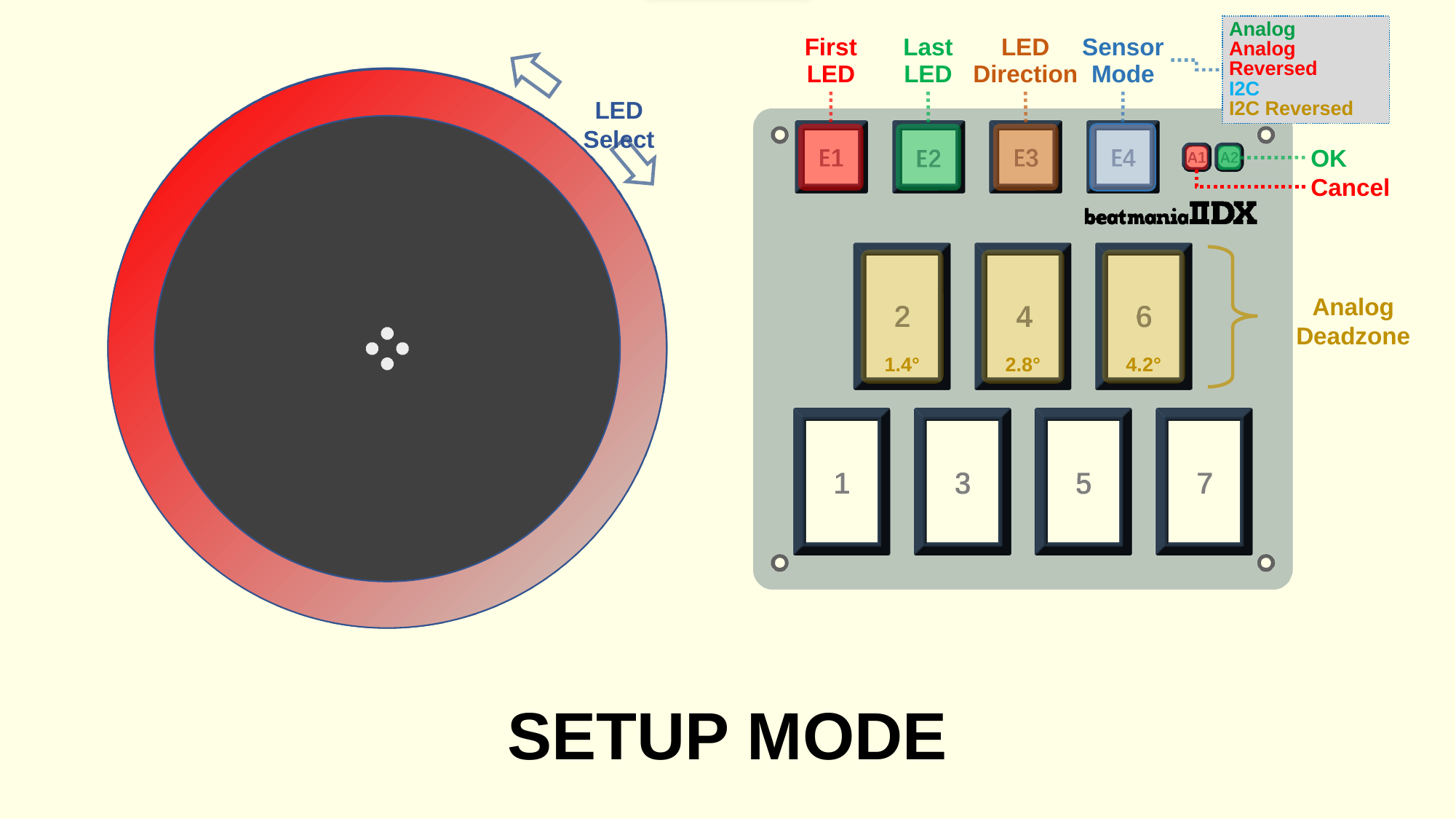

Analog
Analog Reversed
I2C
I2C Reversed
First
LED
Last
LED
LED
Direction
Sensor
Mode

LED Select

OK

Cancel

4.2°
1.4°
2.8°
Analog
Deadzone
# SETUP MODE